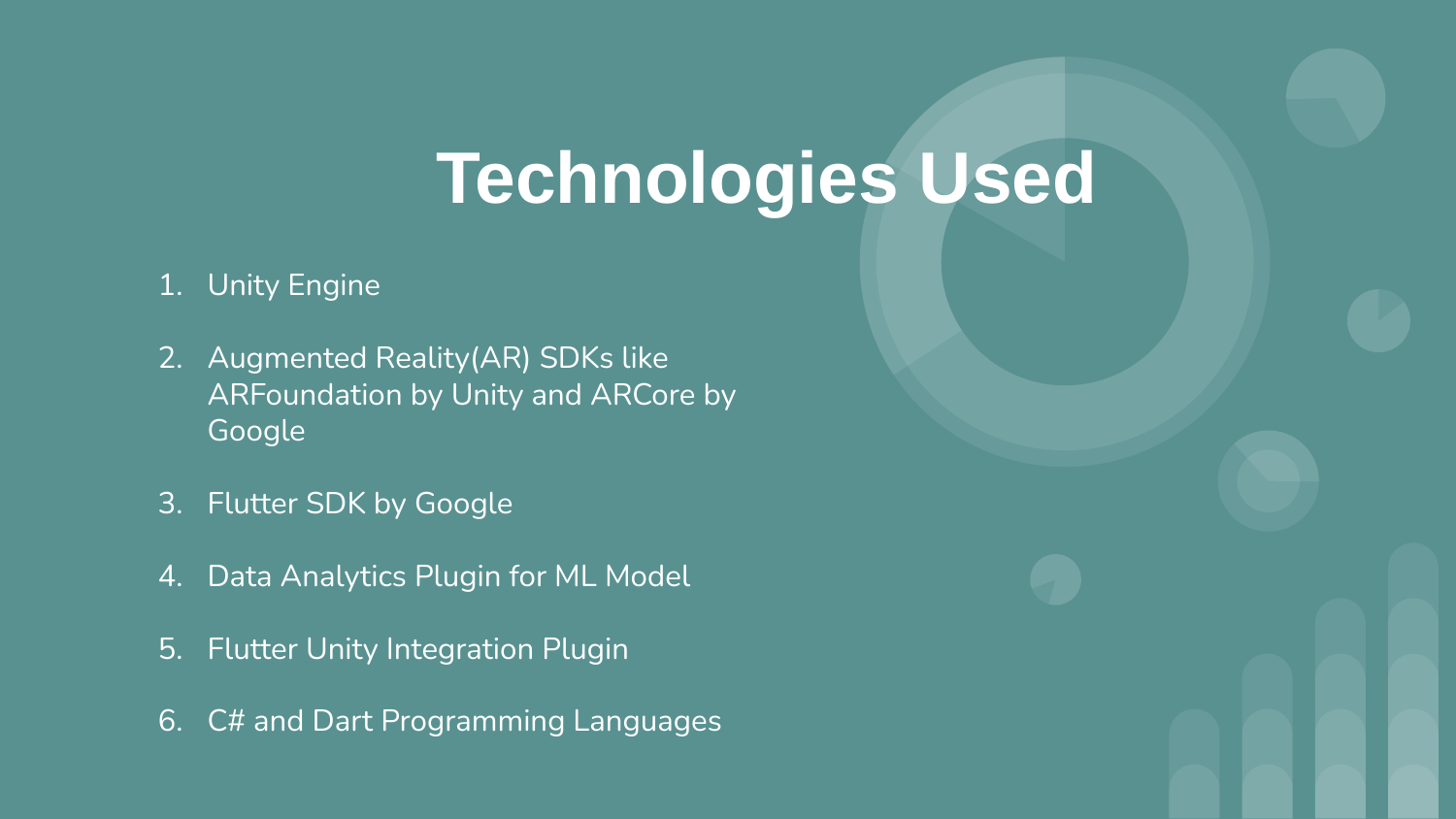

# Technologies Used
Unity Engine

Augmented Reality(AR) SDKs like ARFoundation by Unity and ARCore by Google

Flutter SDK by Google

Data Analytics Plugin for ML Model

Flutter Unity Integration Plugin

C# and Dart Programming Languages